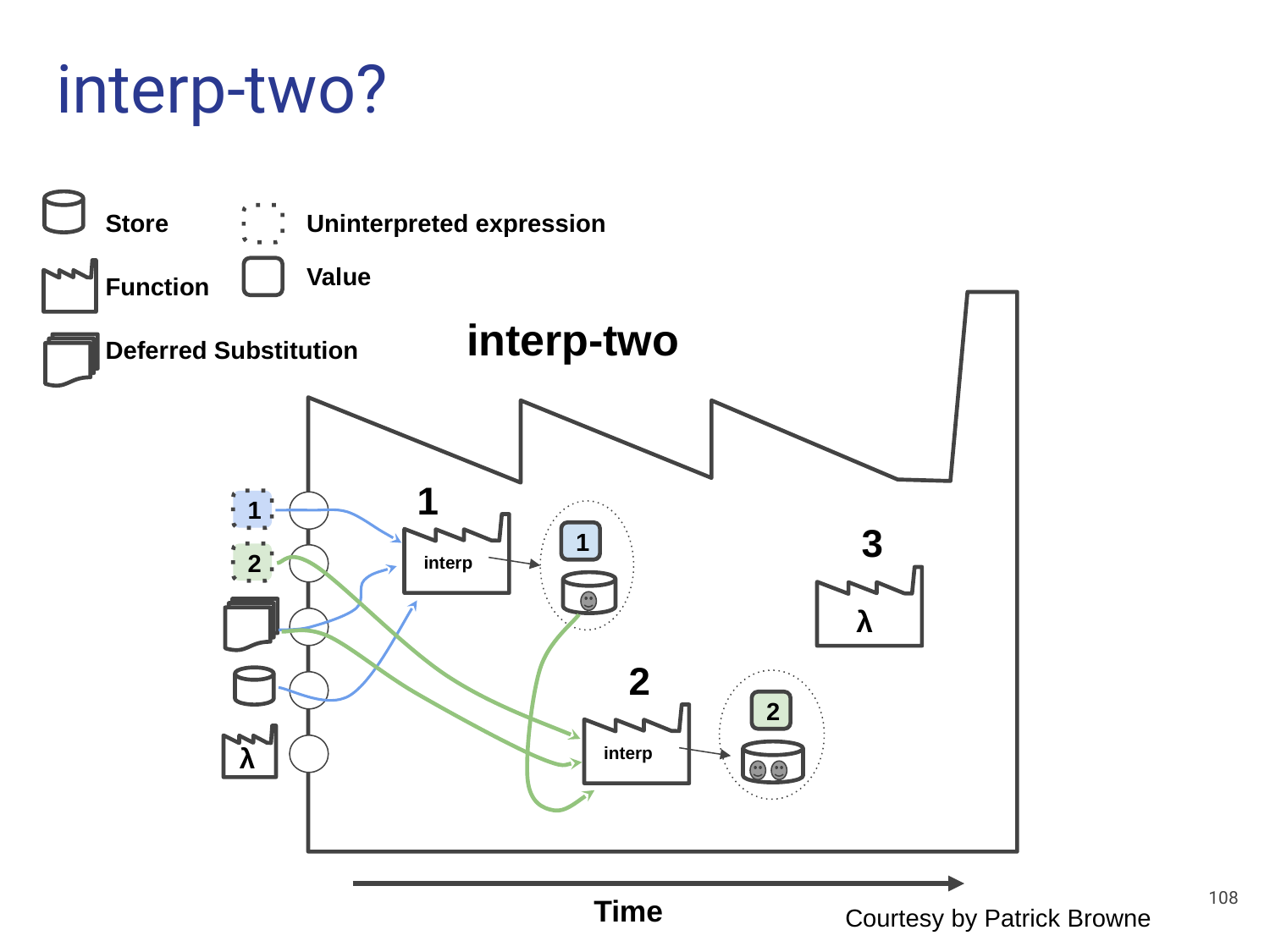

# interp-two?

Store
Uninterpreted expression

Value

Function

interp-two
Deferred Substitution

1
1

3

interp
1
2

   λ

2

2

interp

λ

108
Time
Courtesy by Patrick Browne